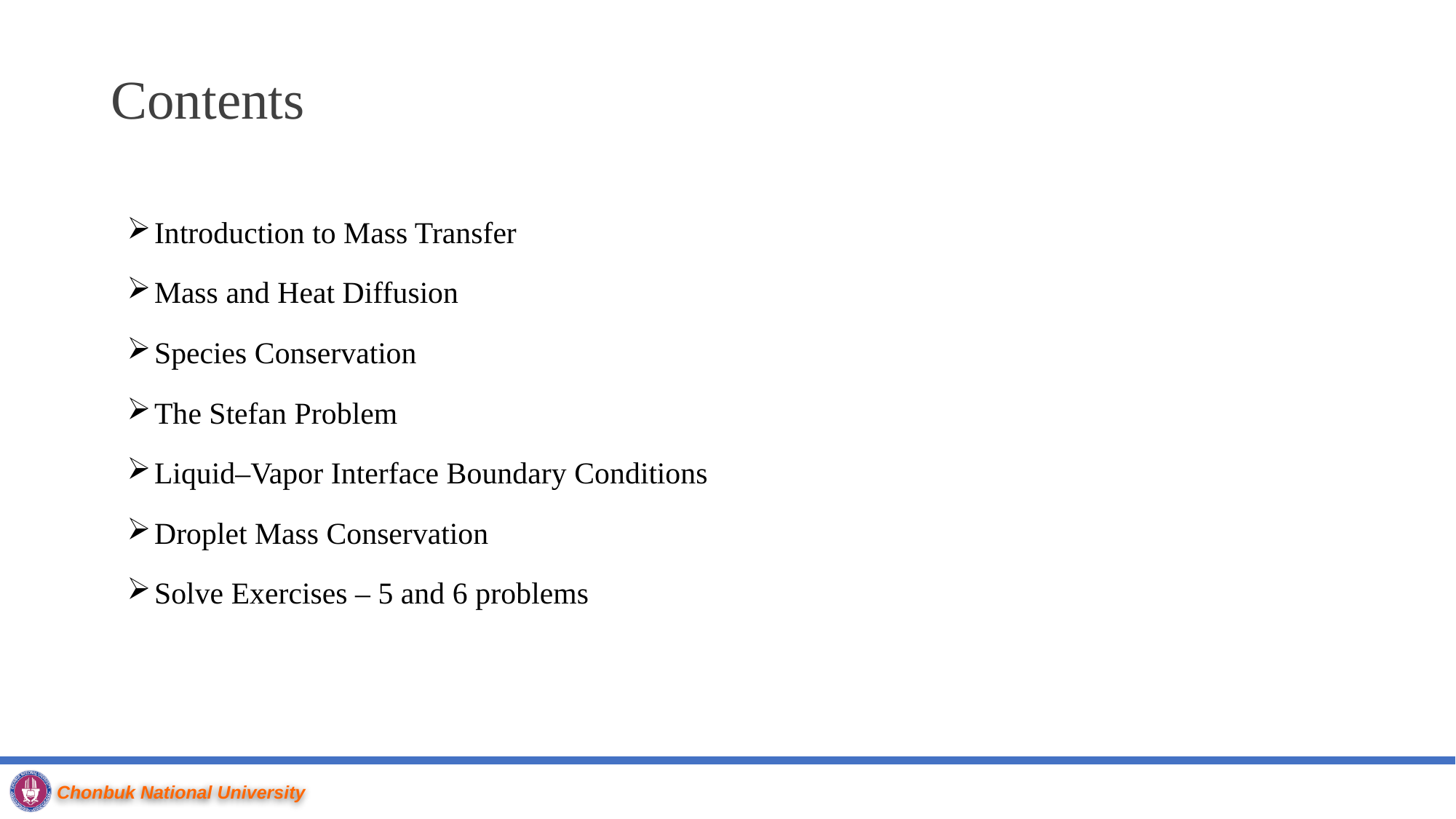

# Contents
Introduction to Mass Transfer
Mass and Heat Diffusion
Species Conservation
The Stefan Problem
Liquid–Vapor Interface Boundary Conditions
Droplet Mass Conservation
Solve Exercises – 5 and 6 problems